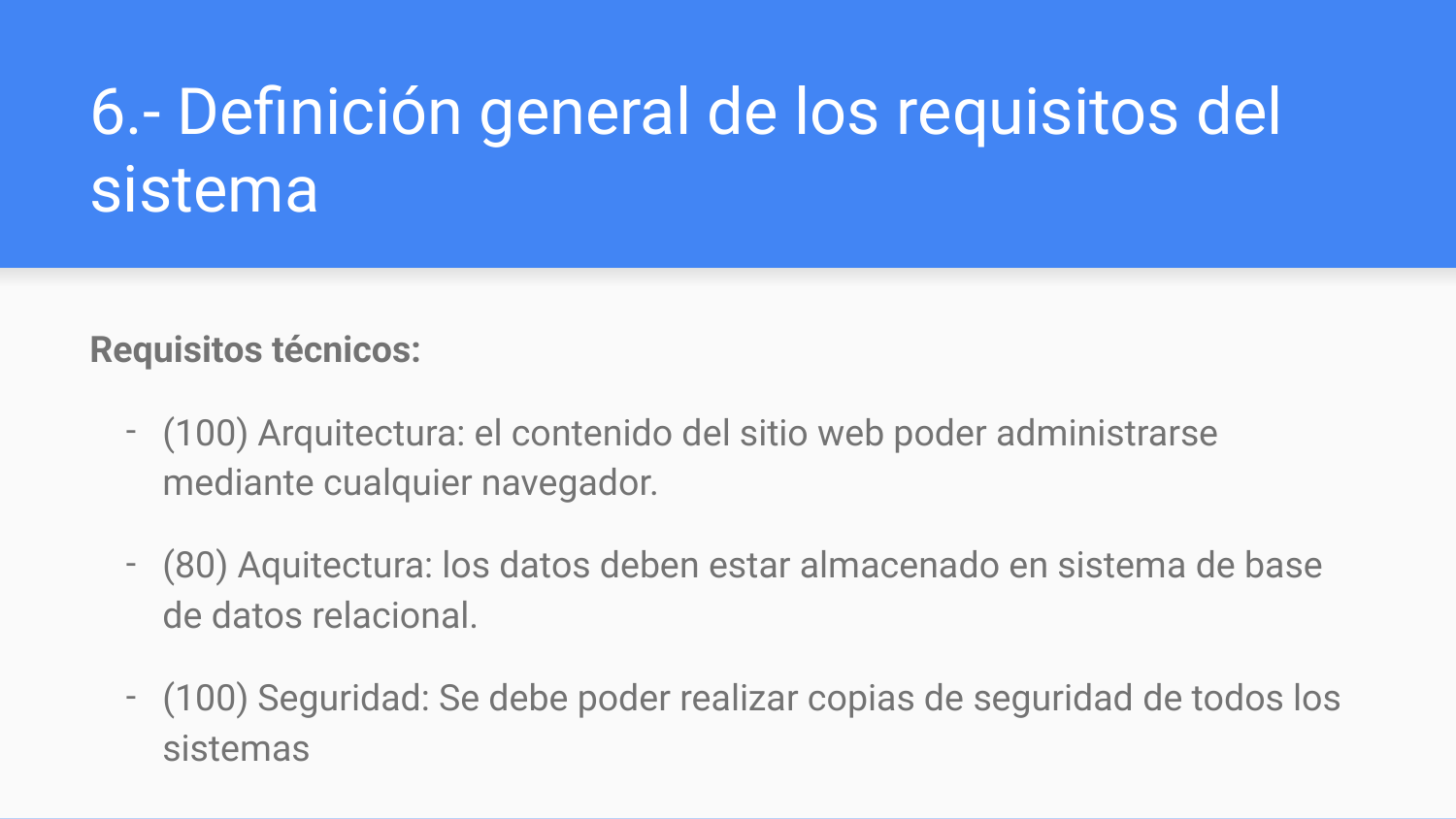

# 6.- Definición general de los requisitos del sistema
Requisitos técnicos:
(100) Arquitectura: el contenido del sitio web poder administrarse mediante cualquier navegador.
(80) Aquitectura: los datos deben estar almacenado en sistema de base de datos relacional.
(100) Seguridad: Se debe poder realizar copias de seguridad de todos los sistemas